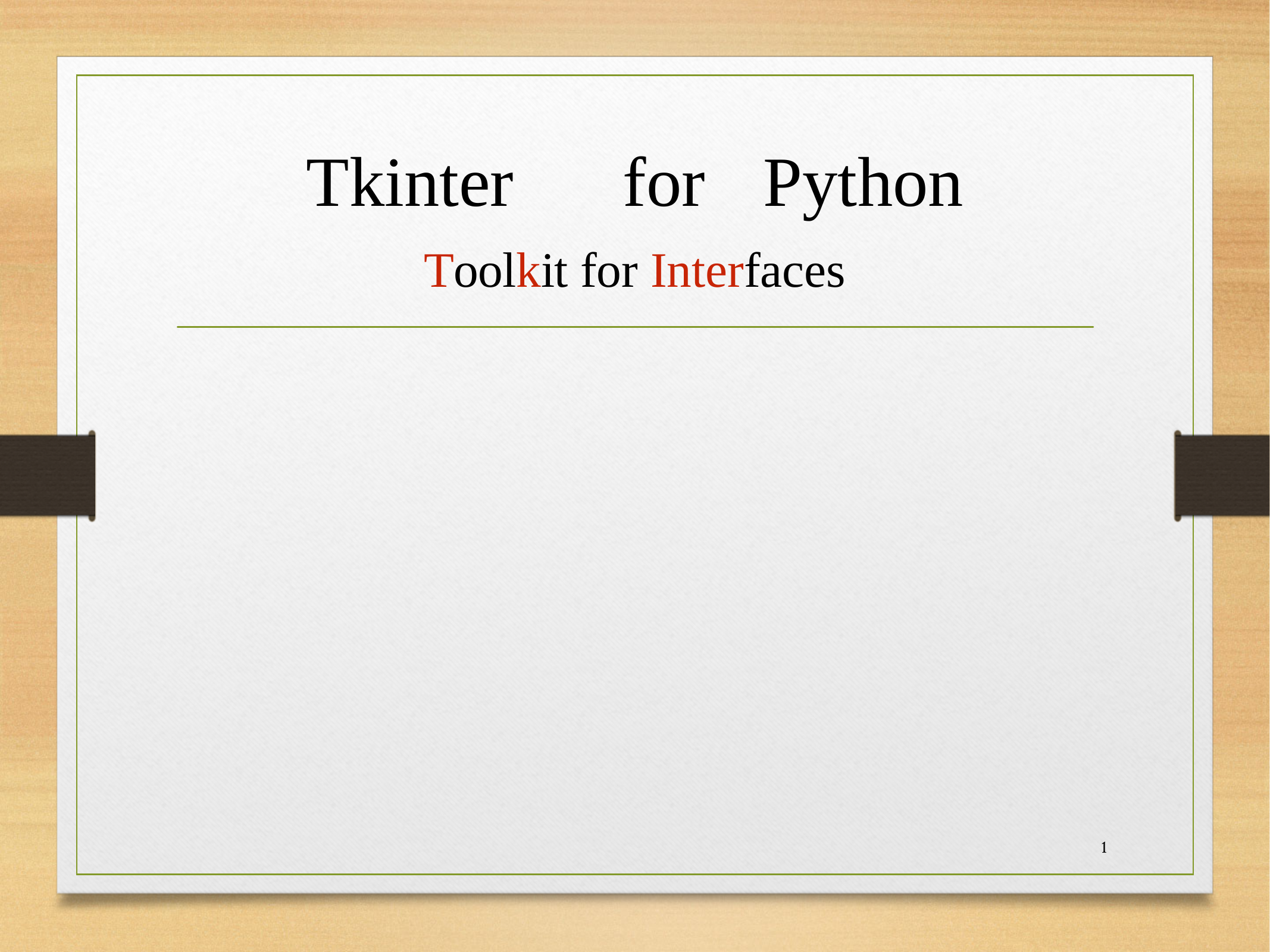

# Tkinter	for	Python
Toolkit for Interfaces
1